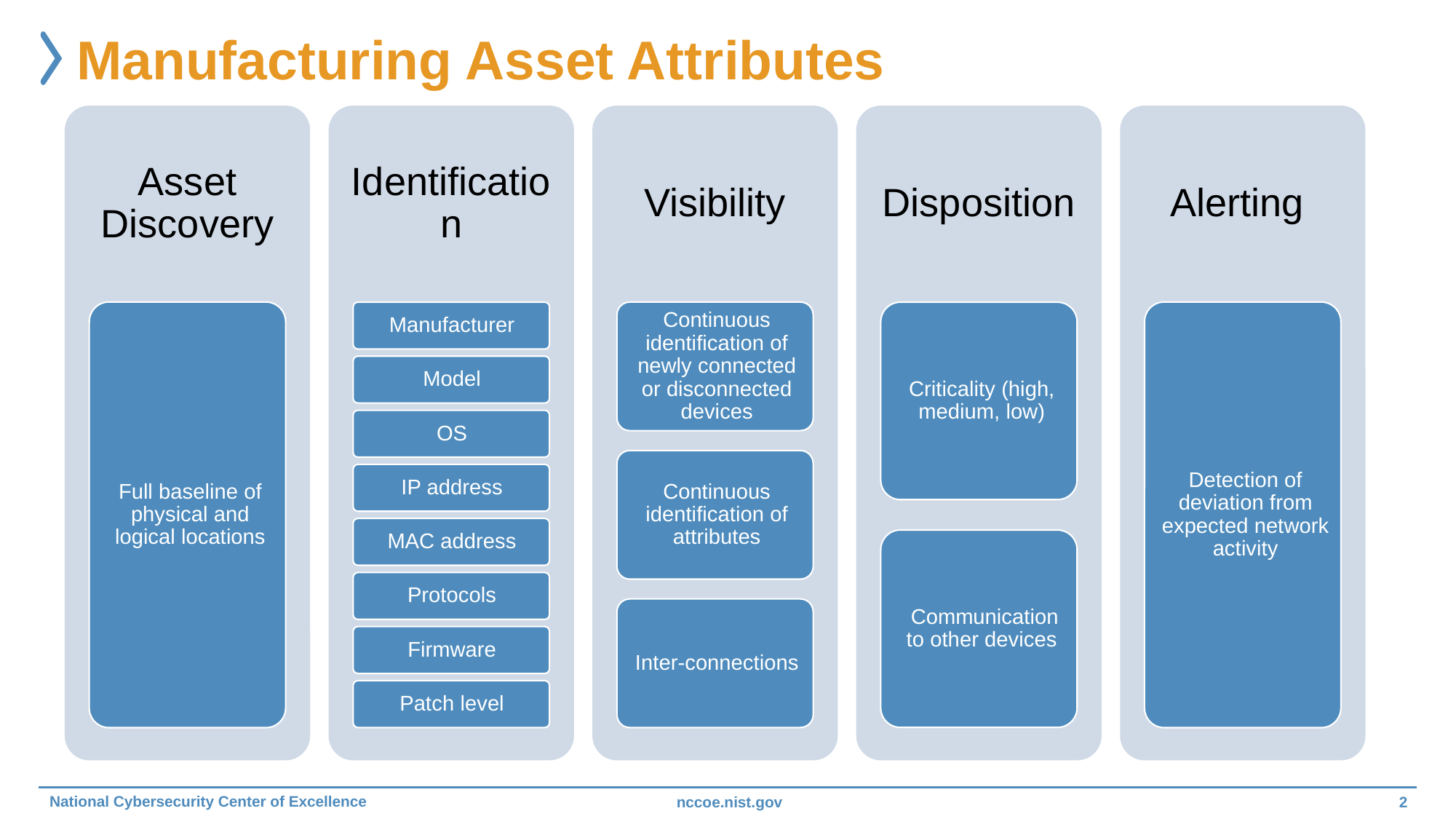

# Manufacturing Asset Attributes
Asset Discovery
Full baseline of physical and logical locations
Identification
Manufacturer
Model
OS
IP address
MAC address
Protocols
Firmware
Patch level
Visibility
Continuous identification of newly connected or disconnected devices
Continuous identification of attributes
Inter-connections
Disposition
Criticality (high, medium, low)
 Communication to other devices
Alerting
Detection of deviation from expected network activity